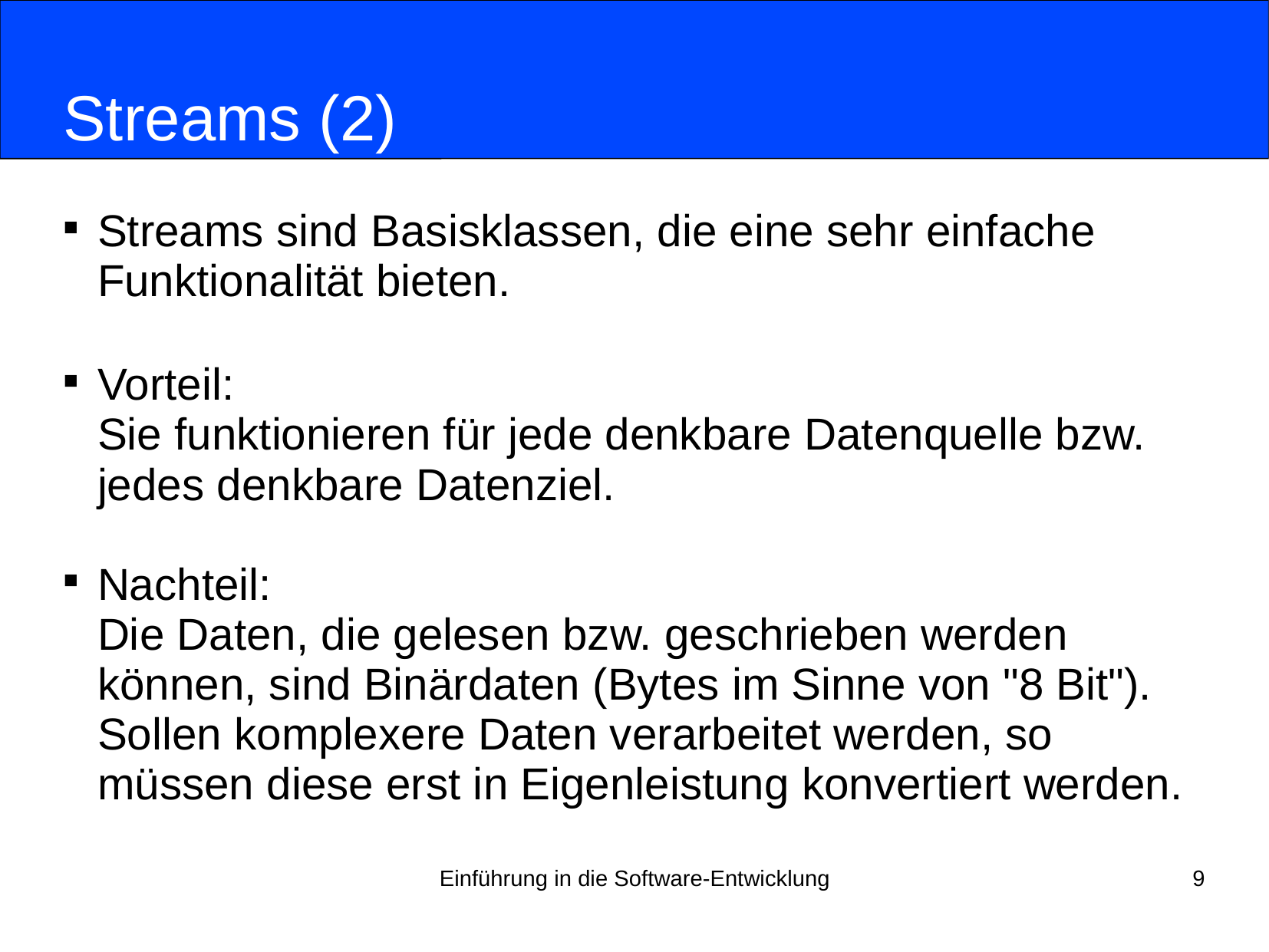

# Streams (2)
Streams sind Basisklassen, die eine sehr einfache Funktionalität bieten.
Vorteil:
Sie funktionieren für jede denkbare Datenquelle bzw. jedes denkbare Datenziel.
Nachteil:
Die Daten, die gelesen bzw. geschrieben werden können, sind Binärdaten (Bytes im Sinne von "8 Bit").
Sollen komplexere Daten verarbeitet werden, so  müssen diese erst in Eigenleistung konvertiert werden.

Einführung in die Software-Entwicklung
9